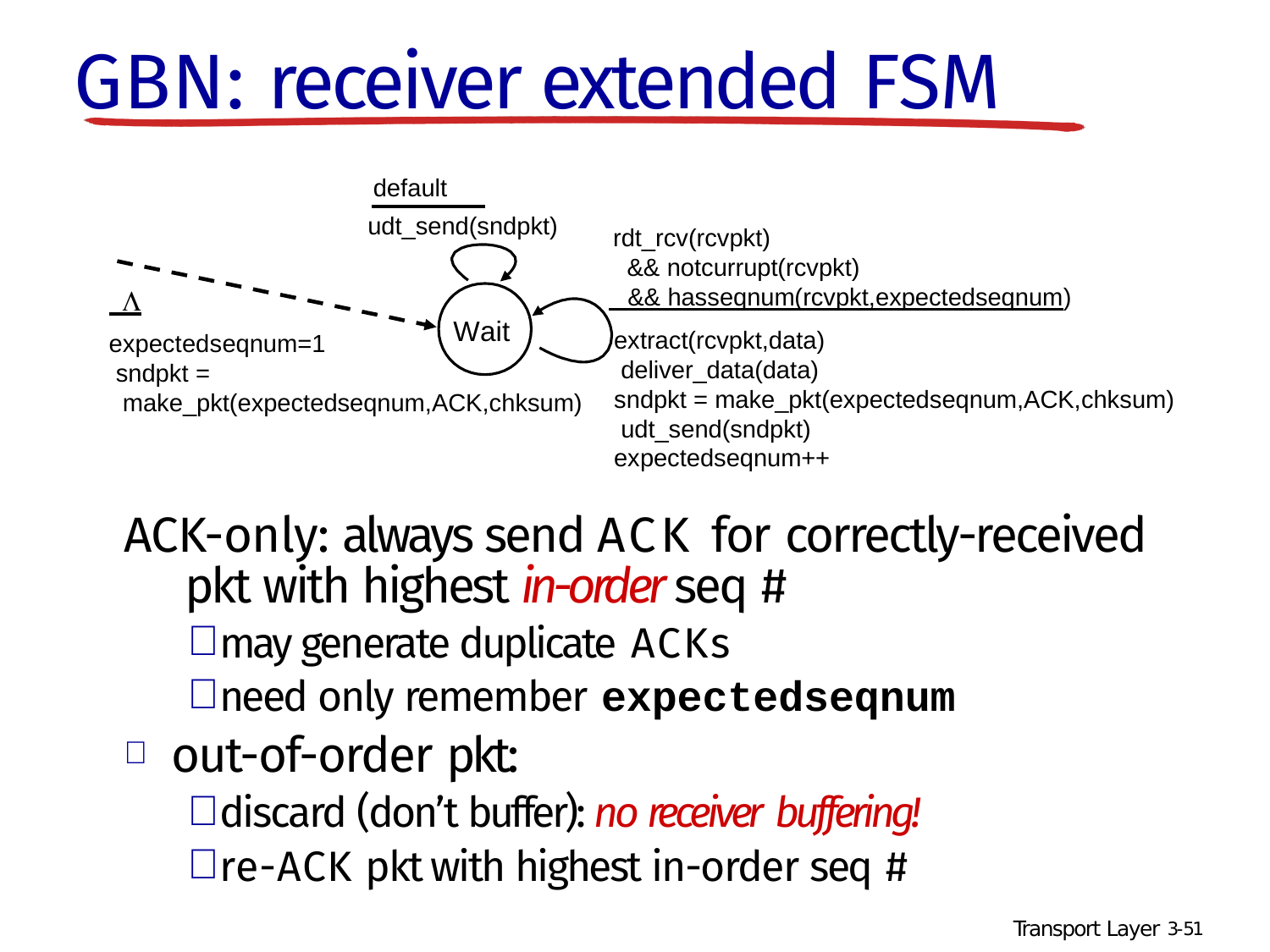

# GBN: receiver extended FSM

default

udt_send(sndpkt)
rdt_rcv(rcvpkt)
&& notcurrupt(rcvpkt)
   && hasseqnum(rcvpkt,expectedseqnum)
extract(rcvpkt,data)  deliver_data(data)
sndpkt = make_pkt(expectedseqnum,ACK,chksum)  udt_send(sndpkt)
expectedseqnum++

 Λ
expectedseqnum=1  sndpkt =

Wait

make_pkt(expectedseqnum,ACK,chksum)
ACK-only: always send ACK for correctly-received  pkt with highest in-order seq #
may generate duplicate ACKs
need only remember expectedseqnum
out-of-order pkt:
discard (don’t buffer): no receiver buffering!
re-ACK pkt with highest in-order seq #
Transport Layer 3-51